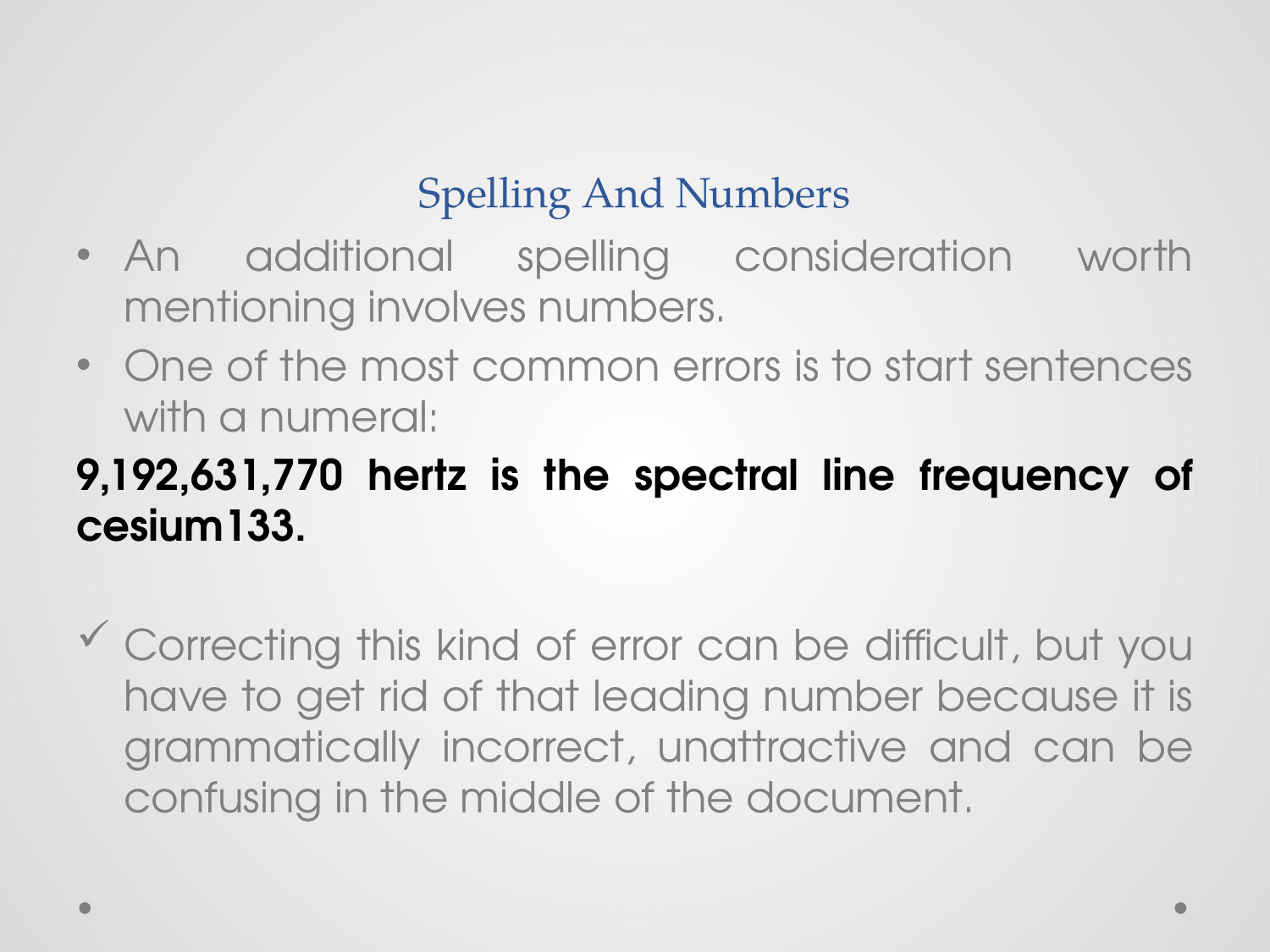

# Spelling And Numbers
An additional spelling consideration worth mentioning involves numbers.
One of the most common errors is to start sentences with a numeral:
9,192,631,770 hertz is the spectral line frequency of cesium133.

Correcting this kind of error can be difficult, but you have to get rid of that leading number because it is grammatically incorrect, unattractive and can be confusing in the middle of the document.